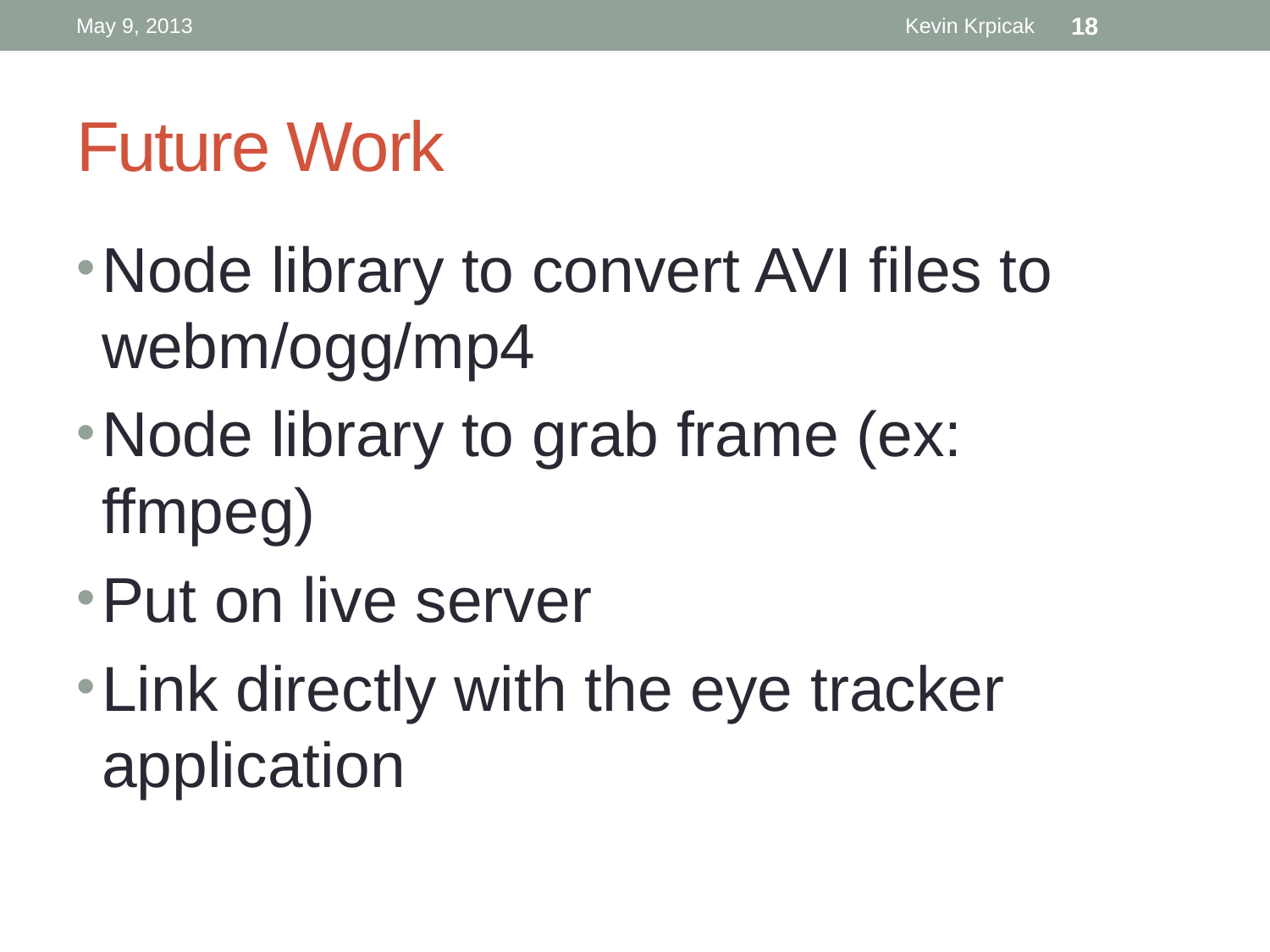

May 9, 2013
Kevin Krpicak
18
# Future Work
Node library to convert AVI files to webm/ogg/mp4
Node library to grab frame (ex: ffmpeg)
Put on live server
Link directly with the eye tracker application